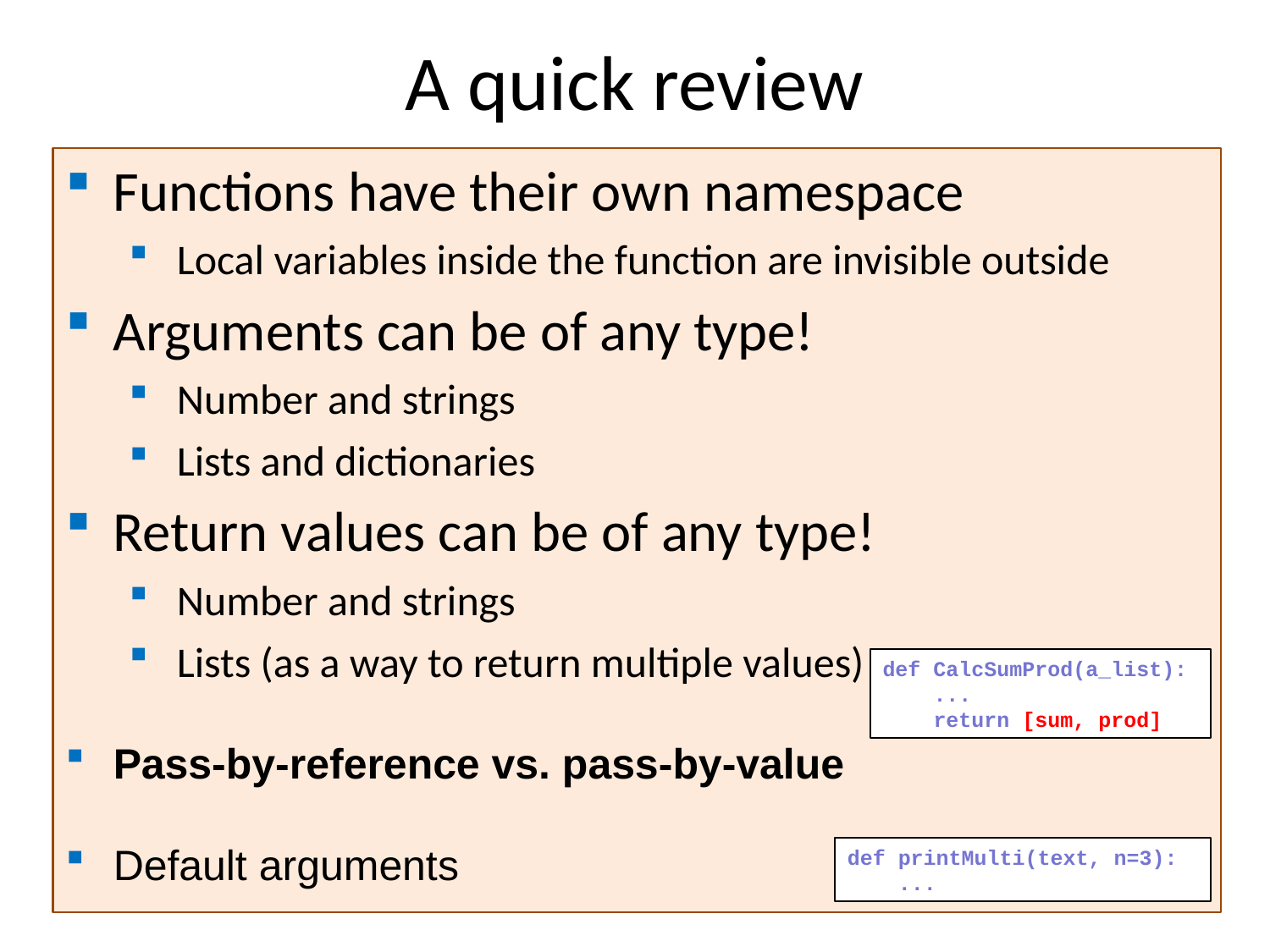

A quick review
Functions have their own namespace
Local variables inside the function are invisible outside
Arguments can be of any type!
Number and strings
Lists and dictionaries
Return values can be of any type!
Number and strings
Lists (as a way to return multiple values)

Pass-by-reference vs. pass-by-value

Default arguments

def CalcSumProd(a_list):
    ...
    return [sum, prod]
def printMulti(text, n=3):
    ...